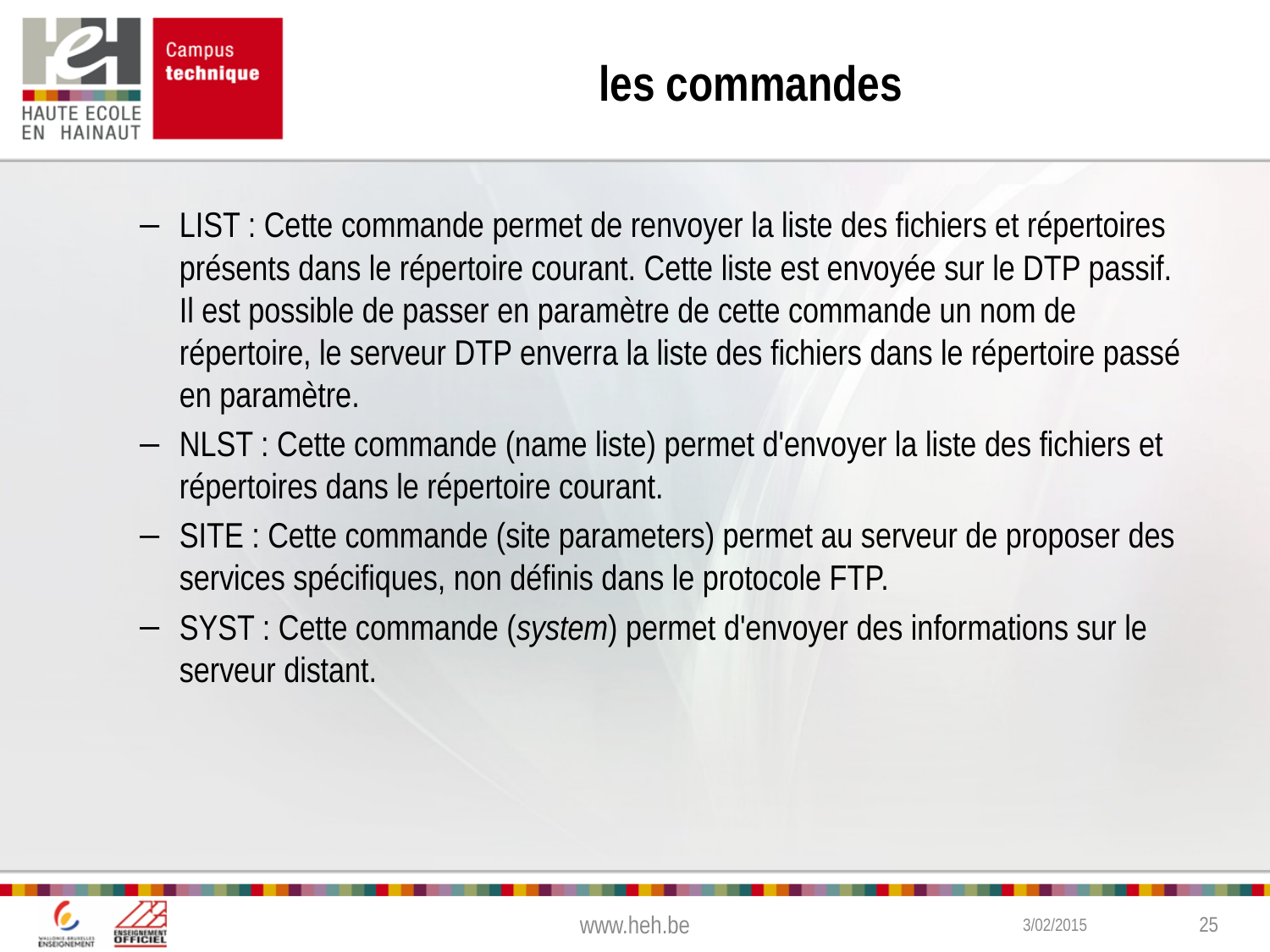

# les commandes
LIST : Cette commande permet de renvoyer la liste des fichiers et répertoires présents dans le répertoire courant. Cette liste est envoyée sur le DTP passif. Il est possible de passer en paramètre de cette commande un nom de répertoire, le serveur DTP enverra la liste des fichiers dans le répertoire passé en paramètre.
NLST : Cette commande (name liste) permet d'envoyer la liste des fichiers et répertoires dans le répertoire courant.
SITE : Cette commande (site parameters) permet au serveur de proposer des services spécifiques, non définis dans le protocole FTP.
SYST : Cette commande (system) permet d'envoyer des informations sur le serveur distant.

www.heh.be
3/02/2015
25